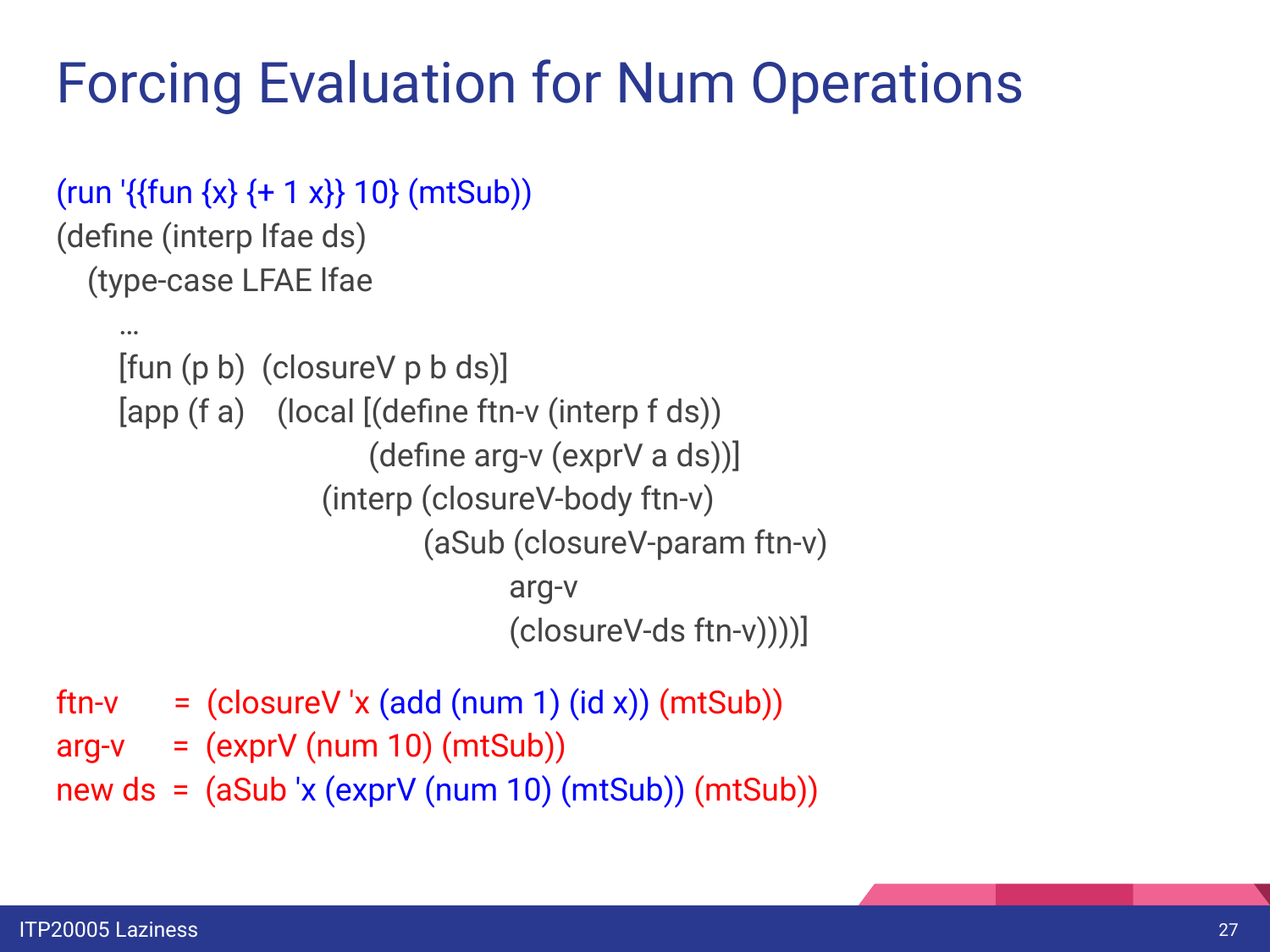

# Forcing Evaluation for Num Operations
(run '{{fun {x} {+ 1 x}} 10} (mtSub))
(define (interp lfae ds)
    (type-case LFAE lfae
        …
        [fun (p b)  (closureV p b ds)]
        [app (f a)    (local [(define ftn-v (interp f ds))
                                        (define arg-v (exprV a ds))]
                                  (interp (closureV-body ftn-v)
                                               (aSub (closureV-param ftn-v)
                                                          arg-v
                                                          (closureV-ds ftn-v))))]
ftn-v       =  (closureV 'x (add (num 1) (id x)) (mtSub))
arg-v      =  (exprV (num 10) (mtSub))
new ds  =  (aSub 'x (exprV (num 10) (mtSub)) (mtSub))
27